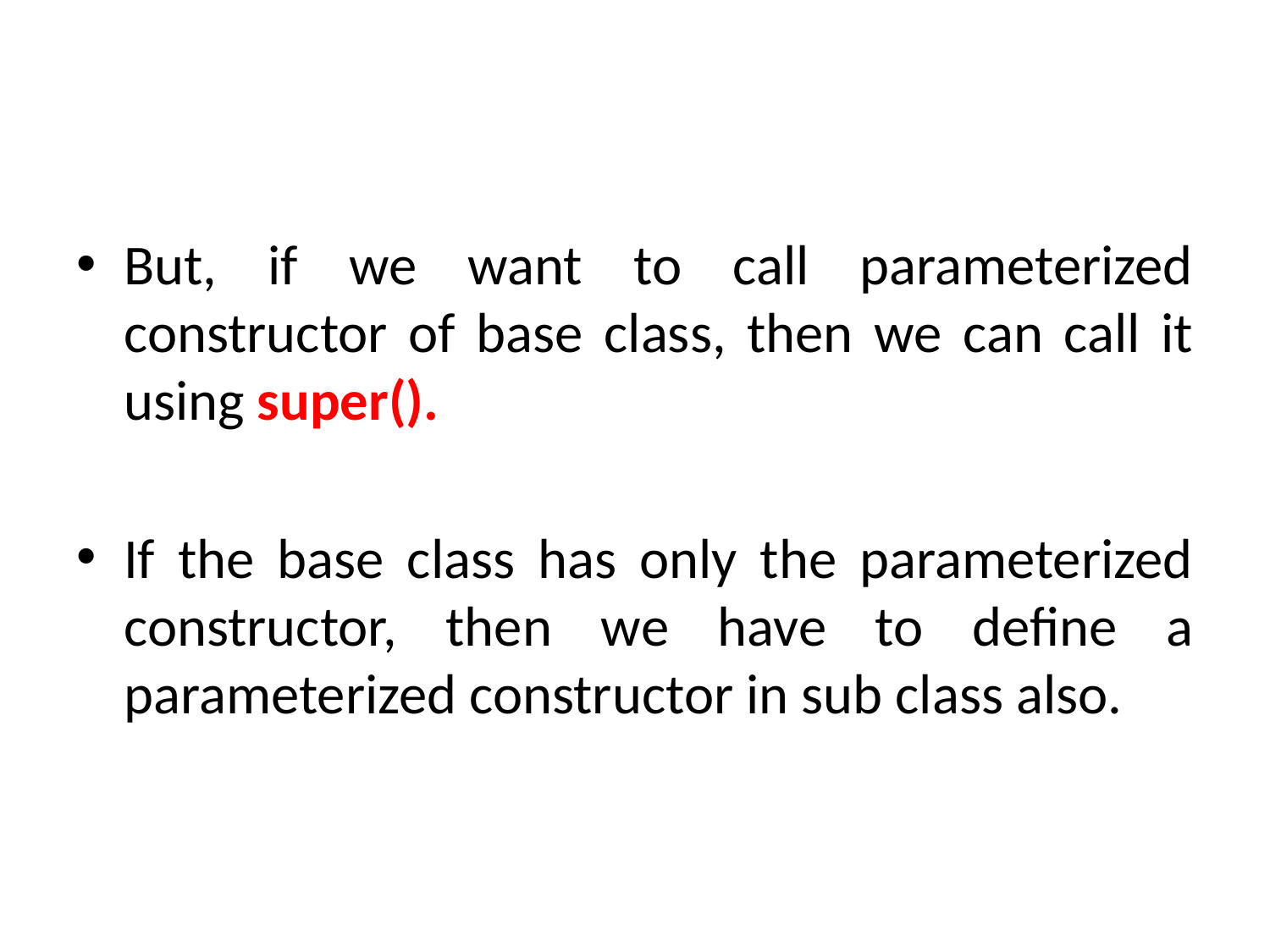

#
But, if we want to call parameterized constructor of base class, then we can call it using super().

If the base class has only the parameterized constructor, then we have to define a parameterized constructor in sub class also.